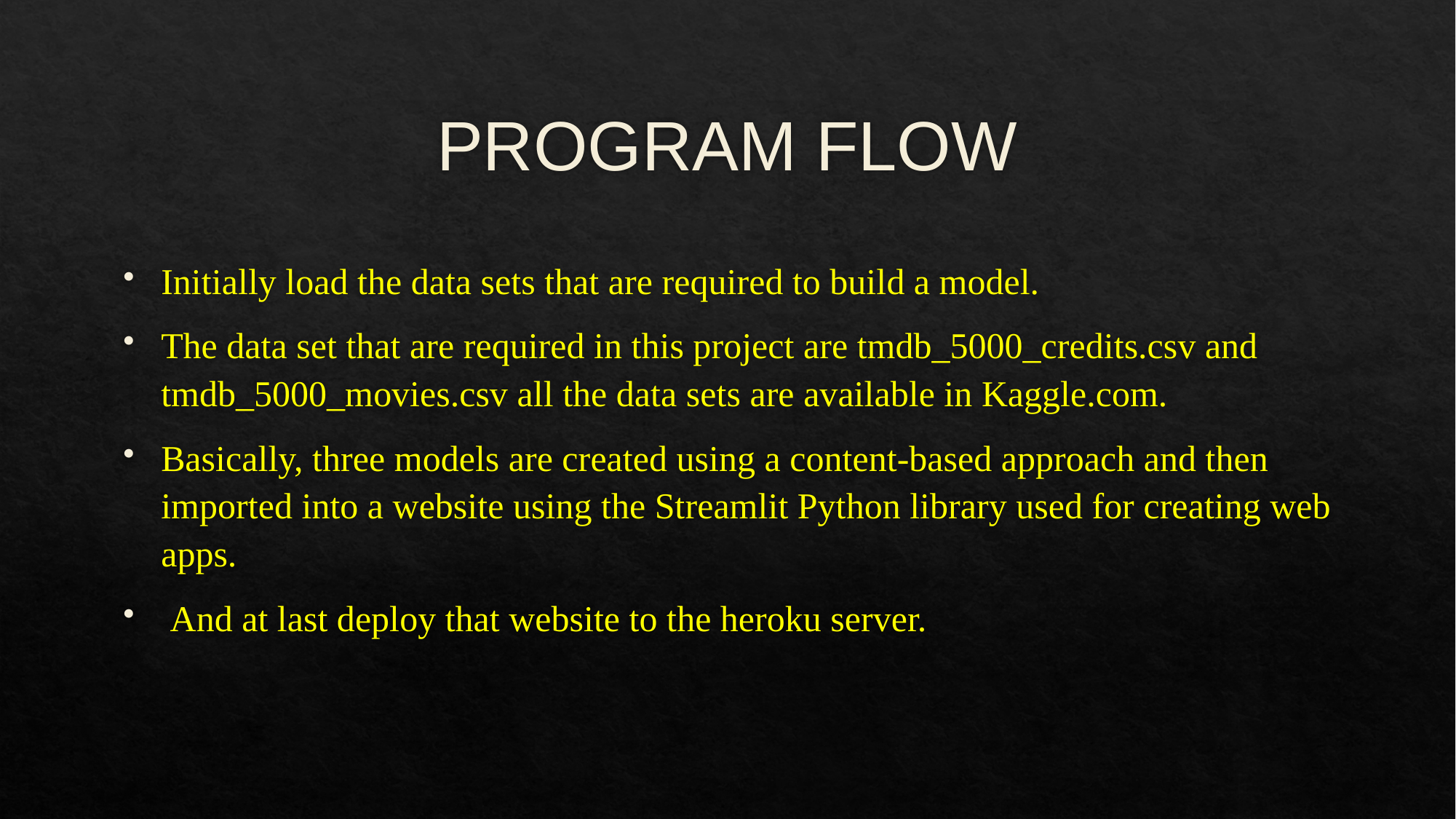

# PROGRAM FLOW
Initially load the data sets that are required to build a model.
The data set that are required in this project are tmdb_5000_credits.csv and tmdb_5000_movies.csv all the data sets are available in Kaggle.com.
Basically, three models are created using a content-based approach and then imported into a website using the Streamlit Python library used for creating web apps.
 And at last deploy that website to the heroku server.